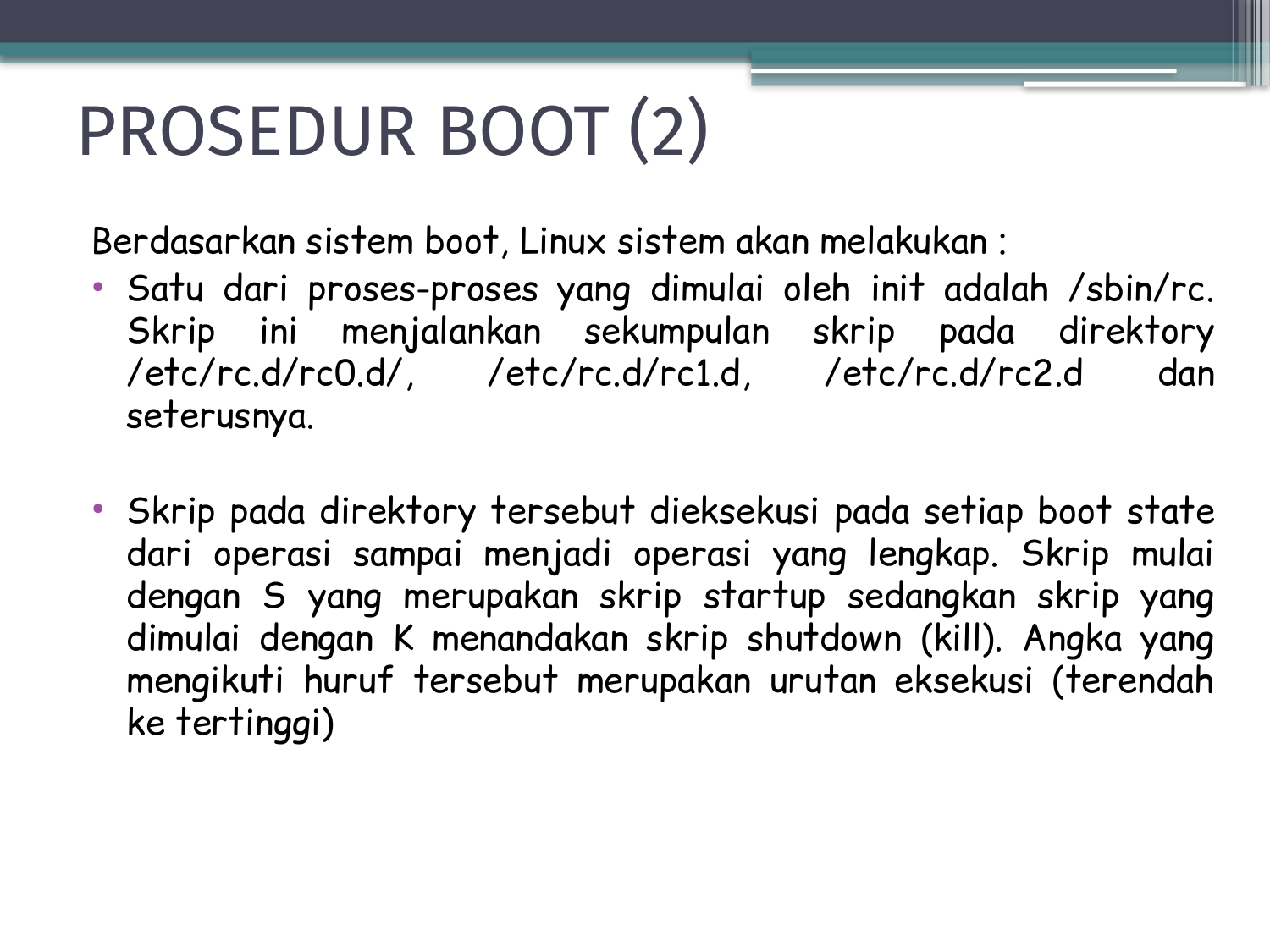

# PROSEDUR BOOT (2)
Berdasarkan sistem boot, Linux sistem akan melakukan :
Satu dari proses-proses yang dimulai oleh init adalah /sbin/rc. Skrip ini menjalankan sekumpulan skrip pada direktory /etc/rc.d/rc0.d/, /etc/rc.d/rc1.d, /etc/rc.d/rc2.d dan seterusnya.

Skrip pada direktory tersebut dieksekusi pada setiap boot state dari operasi sampai menjadi operasi yang lengkap. Skrip mulai dengan S yang merupakan skrip startup sedangkan skrip yang dimulai dengan K menandakan skrip shutdown (kill). Angka yang mengikuti huruf tersebut merupakan urutan eksekusi (terendah ke tertinggi)